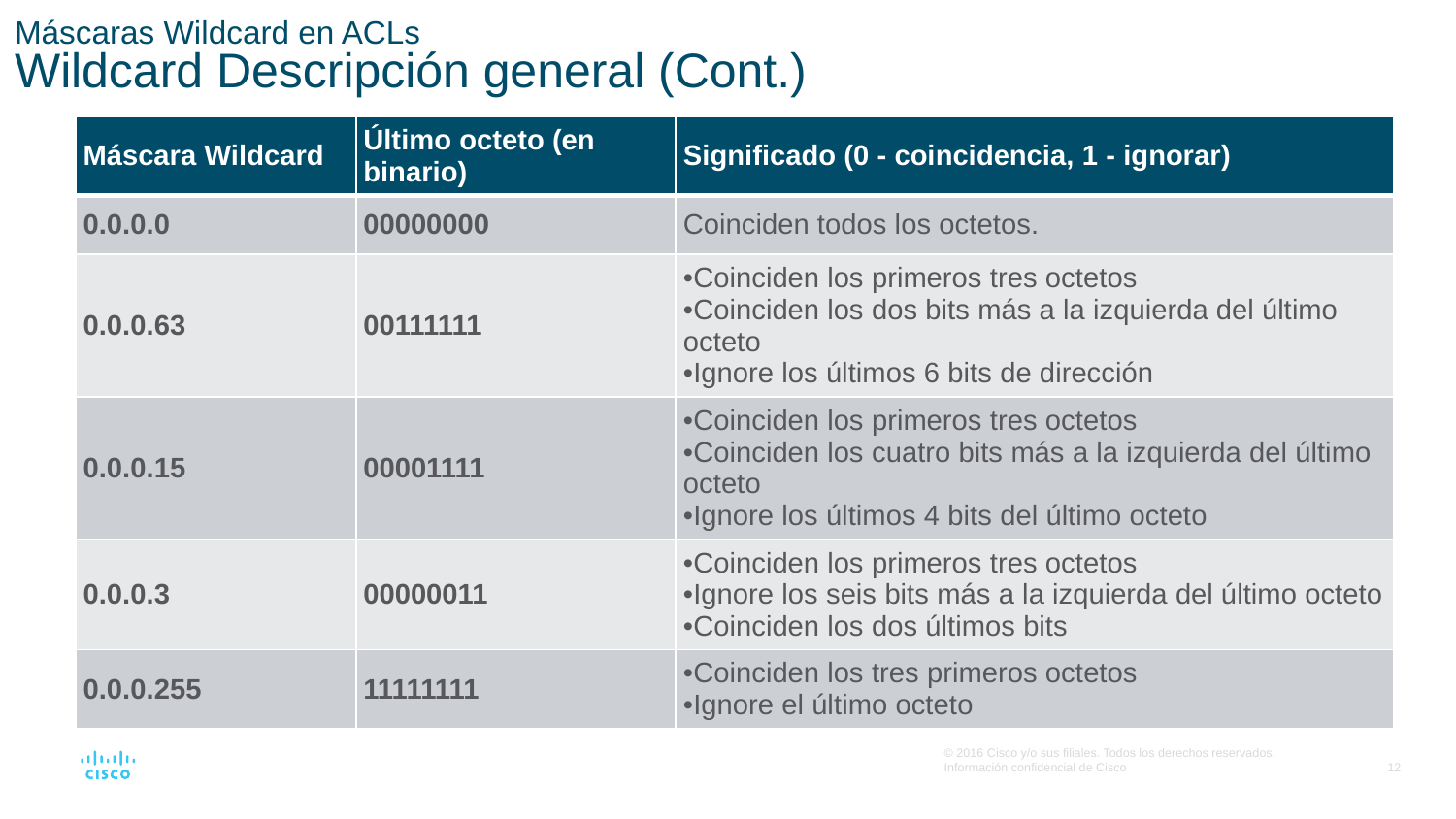

# Máscaras Wildcard en ACLs Wildcard Descripción general (Cont.)
| Máscara Wildcard | Último octeto (en binario) | Significado (0 - coincidencia, 1 - ignorar) |
| --- | --- | --- |
| 0.0.0.0 | 00000000 | Coinciden todos los octetos. |
| 0.0.0.63 | 00111111 | Coinciden los primeros tres octetos Coinciden los dos bits más a la izquierda del último octeto Ignore los últimos 6 bits de dirección |
| 0.0.0.15 | 00001111 | Coinciden los primeros tres octetos Coinciden los cuatro bits más a la izquierda del último octeto Ignore los últimos 4 bits del último octeto |
| 0.0.0.3 | 00000011 | Coinciden los primeros tres octetos Ignore los seis bits más a la izquierda del último octeto Coinciden los dos últimos bits |
| 0.0.0.255 | 11111111 | Coinciden los tres primeros octetos Ignore el último octeto |